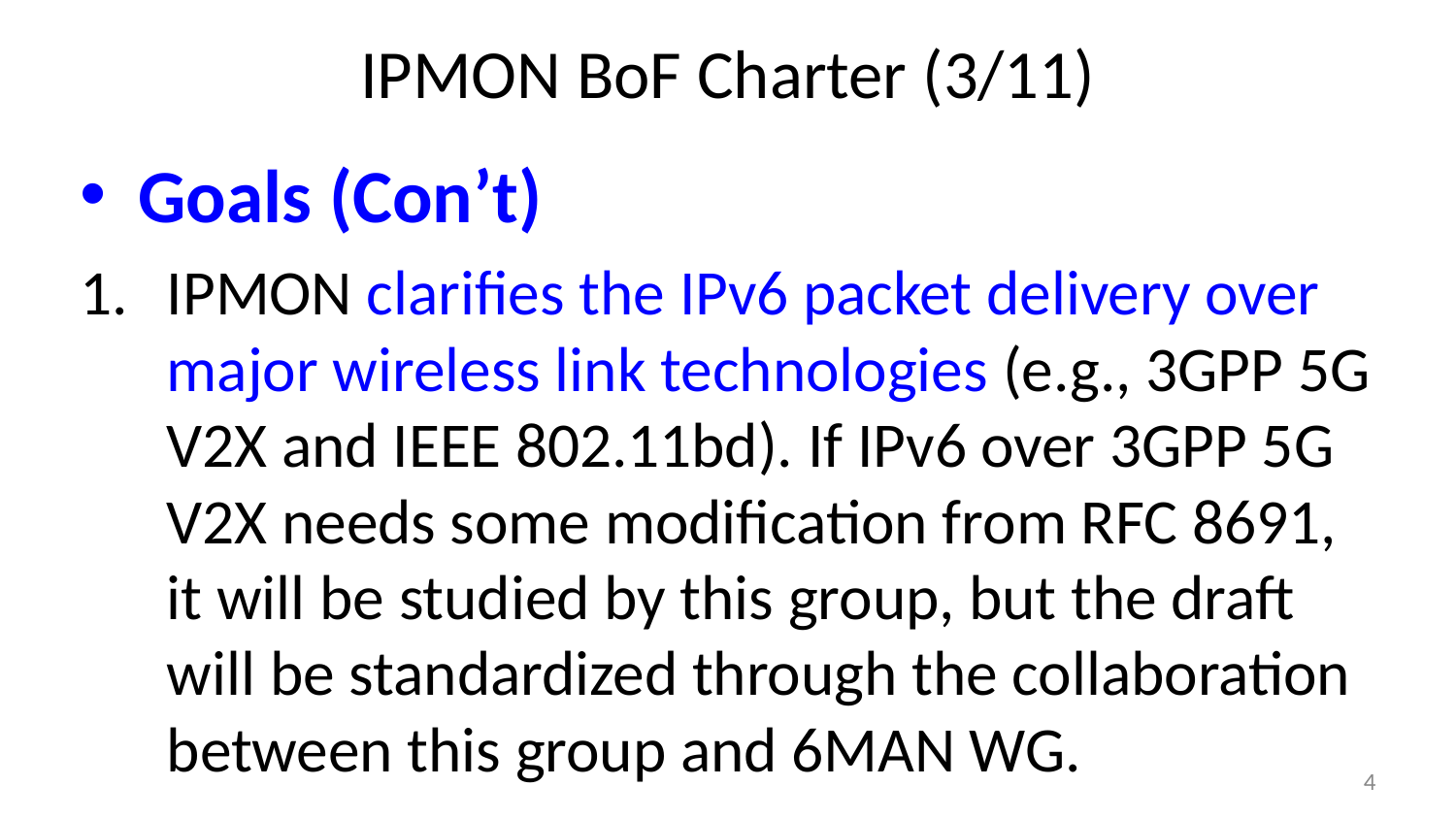

# IPMON BoF Charter (3/11)
Goals (Con’t)
IPMON clarifies the IPv6 packet delivery over major wireless link technologies (e.g., 3GPP 5G V2X and IEEE 802.11bd). If IPv6 over 3GPP 5G V2X needs some modification from RFC 8691, it will be studied by this group, but the draft will be standardized through the collaboration between this group and 6MAN WG.
4